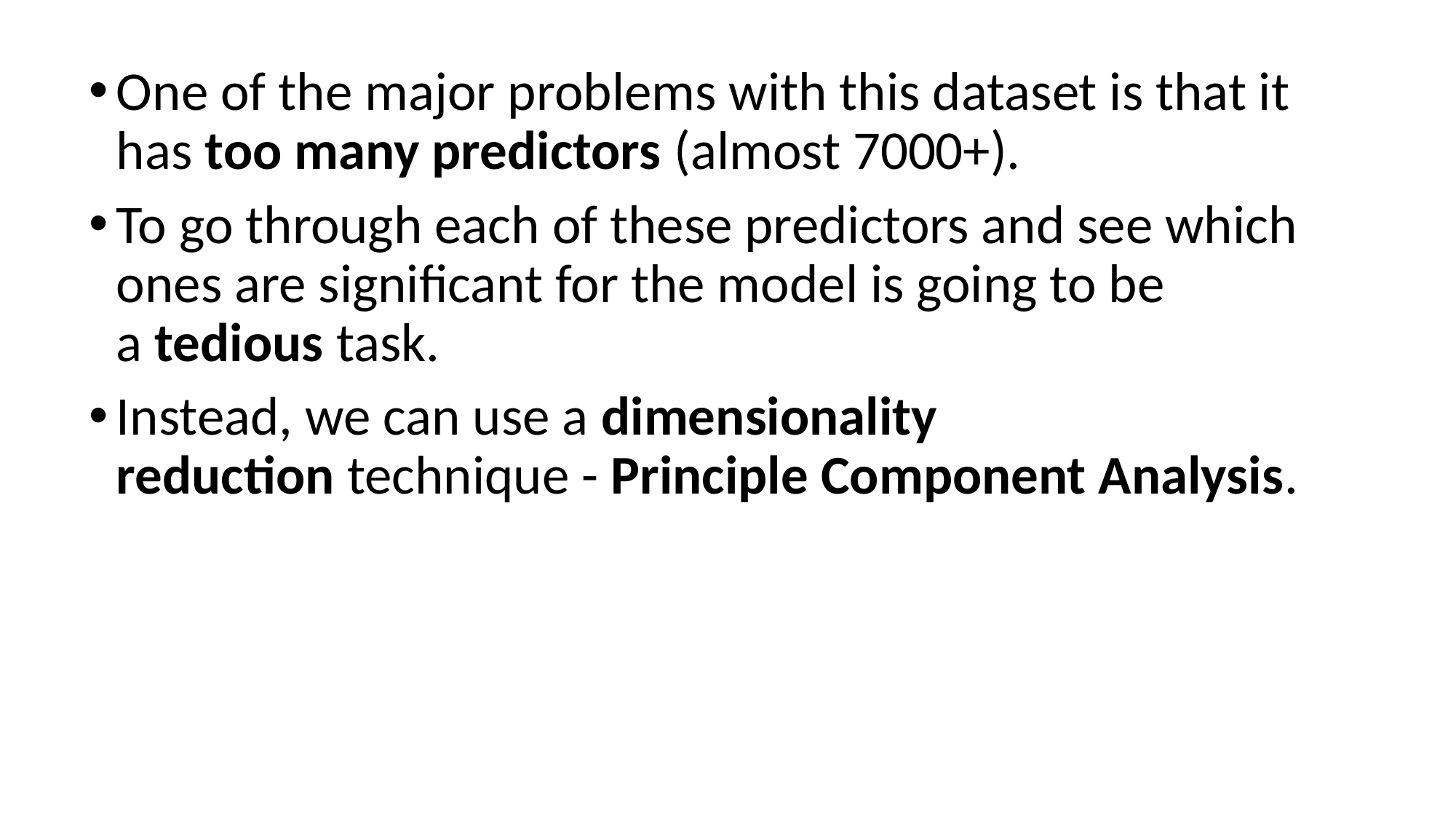

One of the major problems with this dataset is that it has too many predictors (almost 7000+).
To go through each of these predictors and see which ones are significant for the model is going to be a tedious task.
Instead, we can use a dimensionality reduction technique - Principle Component Analysis.